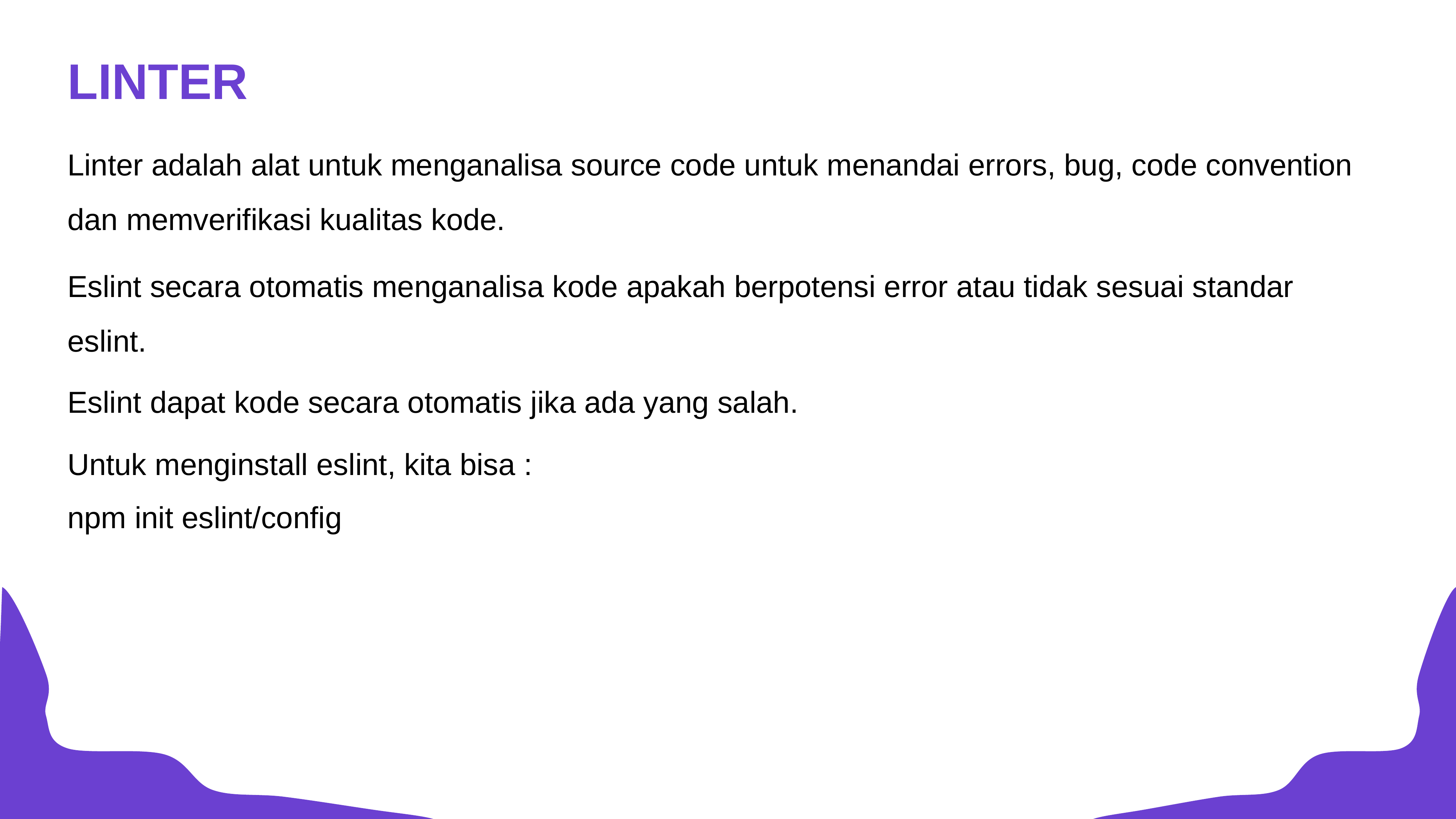

LINTER
Linter adalah alat untuk menganalisa source code untuk menandai errors, bug, code convention dan memverifikasi kualitas kode.
Eslint secara otomatis menganalisa kode apakah berpotensi error atau tidak sesuai standar eslint.
Eslint dapat kode secara otomatis jika ada yang salah.
Untuk menginstall eslint, kita bisa :
npm init eslint/config